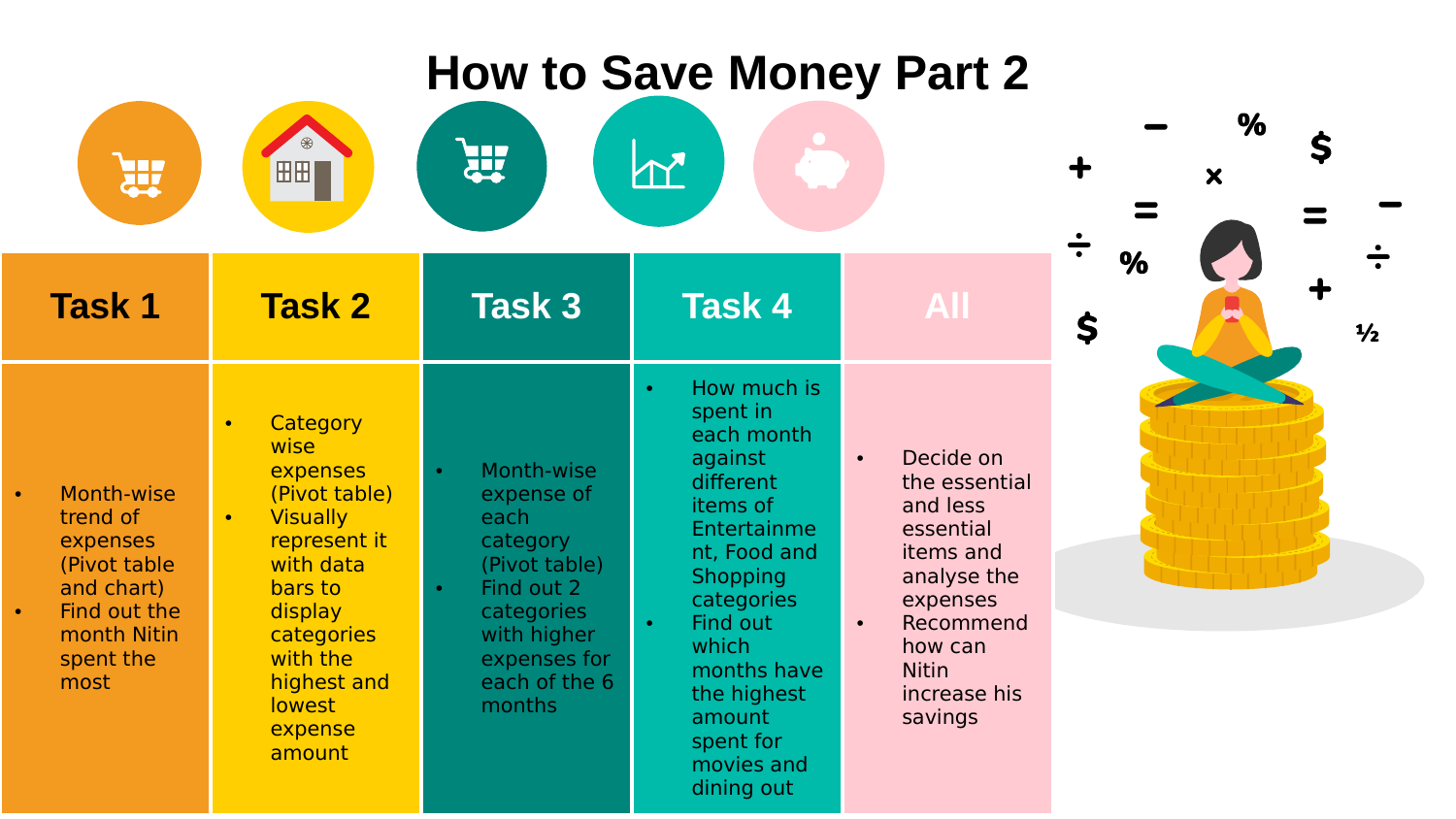

# How to Save Money Part 2

| Task 1 | Task 2 | Task 3 | Task 4 | All |
| --- | --- | --- | --- | --- |
| Month-wise trend of expenses (Pivot table and chart) Find out the month Nitin spent the most | Category wise expenses (Pivot table) Visually represent it with data bars to display categories with the highest and lowest expense amount | Month-wise expense of each category (Pivot table) Find out 2 categories with higher expenses for each of the 6 months | How much is spent in each month against different items of Entertainment, Food and Shopping categories Find out which months have the highest amount spent for movies and dining out | Decide on the essential and less essential items and analyse the expenses Recommend how can Nitin increase his savings |